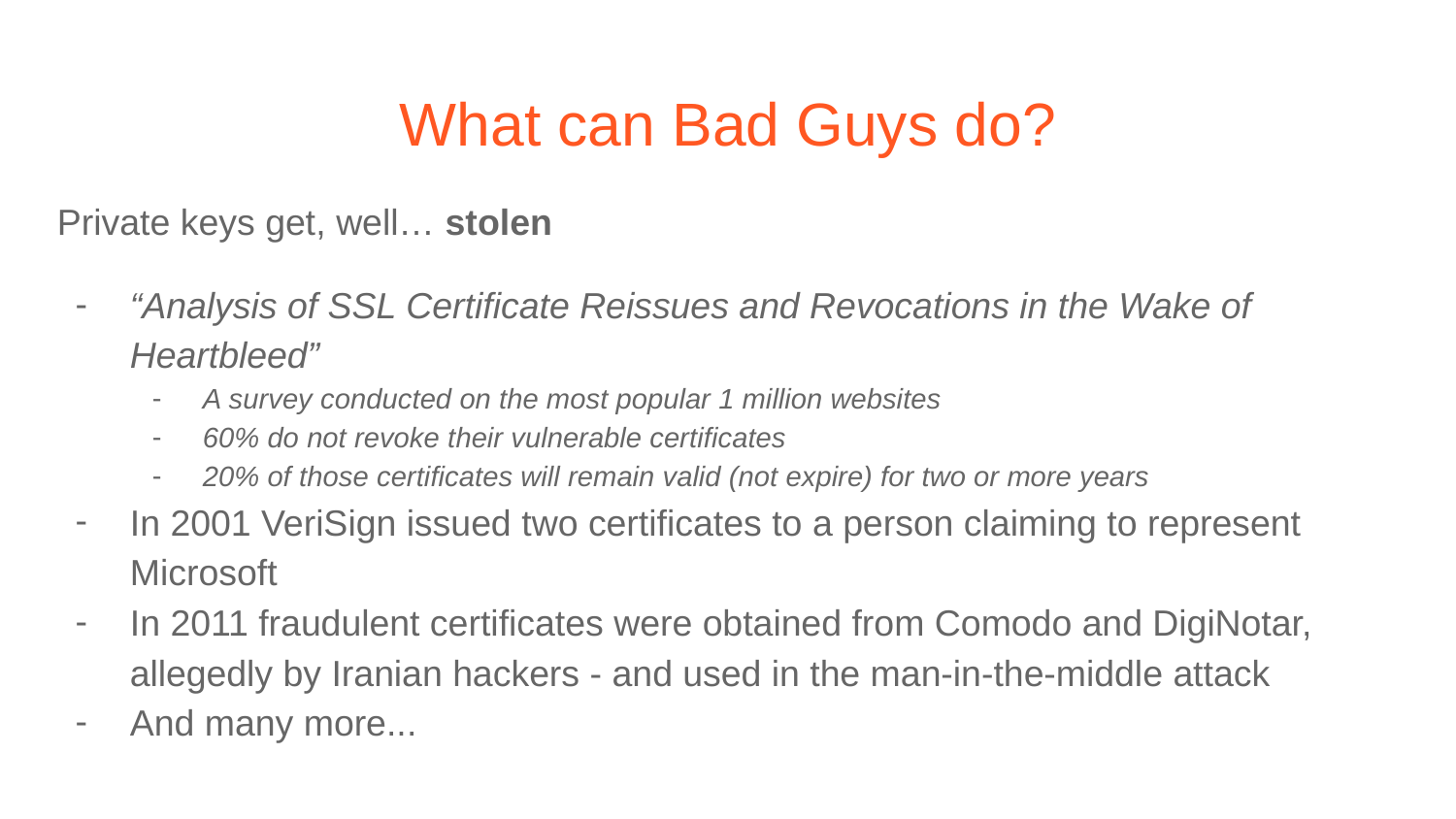

# What can Bad Guys do?
Private keys get, well… stolen
“Analysis of SSL Certificate Reissues and Revocations in the Wake of Heartbleed”
A survey conducted on the most popular 1 million websites
60% do not revoke their vulnerable certificates
20% of those certificates will remain valid (not expire) for two or more years
In 2001 VeriSign issued two certificates to a person claiming to represent Microsoft
In 2011 fraudulent certificates were obtained from Comodo and DigiNotar, allegedly by Iranian hackers - and used in the man-in-the-middle attack
And many more...